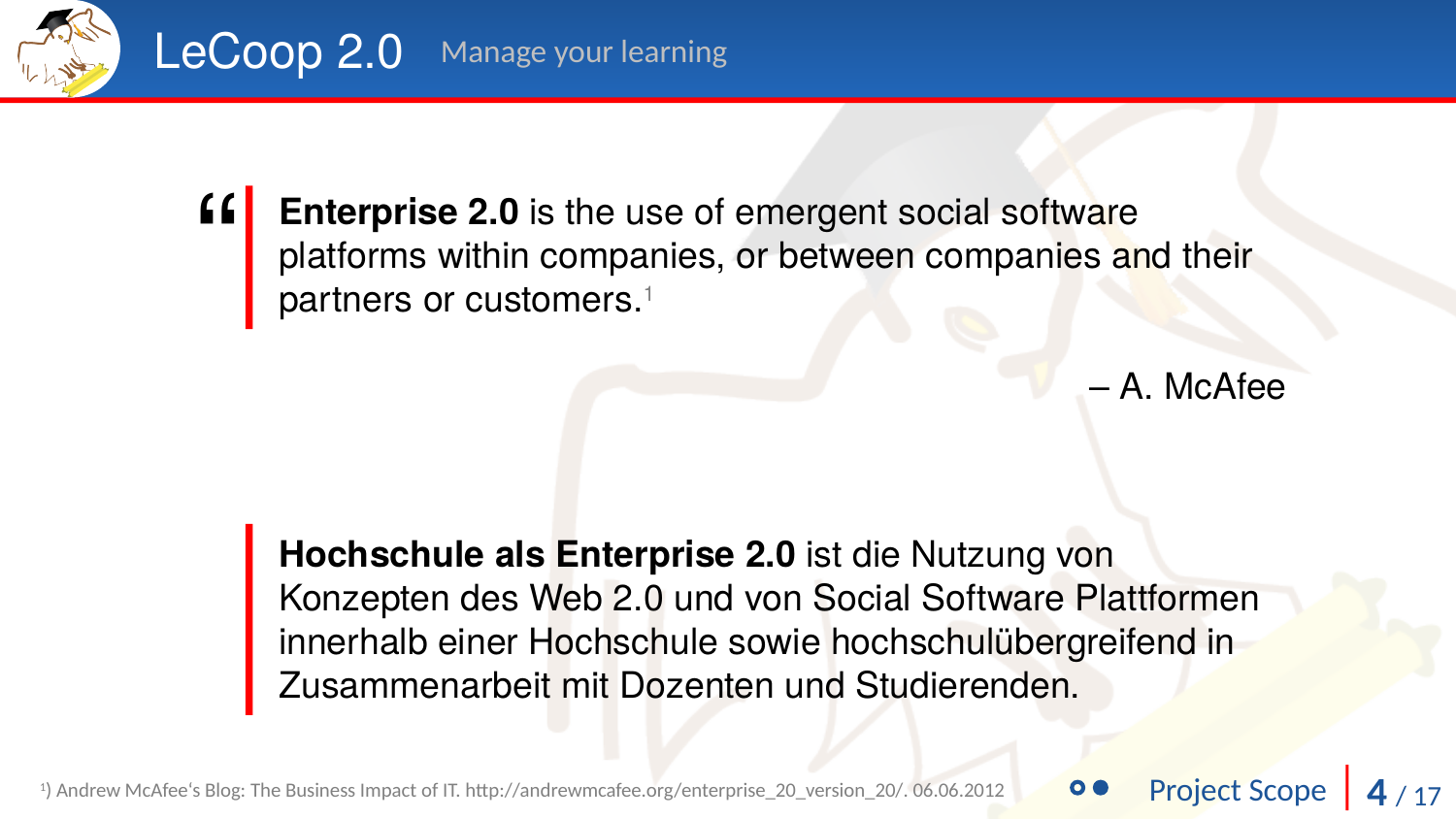

LeCoop 2.0
Manage your learning

“
Enterprise 2.0 is the use of emergent social software platforms within companies, or between companies and their partners or customers.1

– A. McAfee

Hochschule als Enterprise 2.0 ist die Nutzung von Konzepten des Web 2.0 und von Social Software Plattformen innerhalb einer Hochschule sowie hochschulübergreifend in Zusammenarbeit mit Dozenten und Studierenden.
4 / 17
Project Scope

1) Andrew McAfee‘s Blog: The Business Impact of IT. http://andrewmcafee.org/enterprise_20_version_20/. 06.06.2012